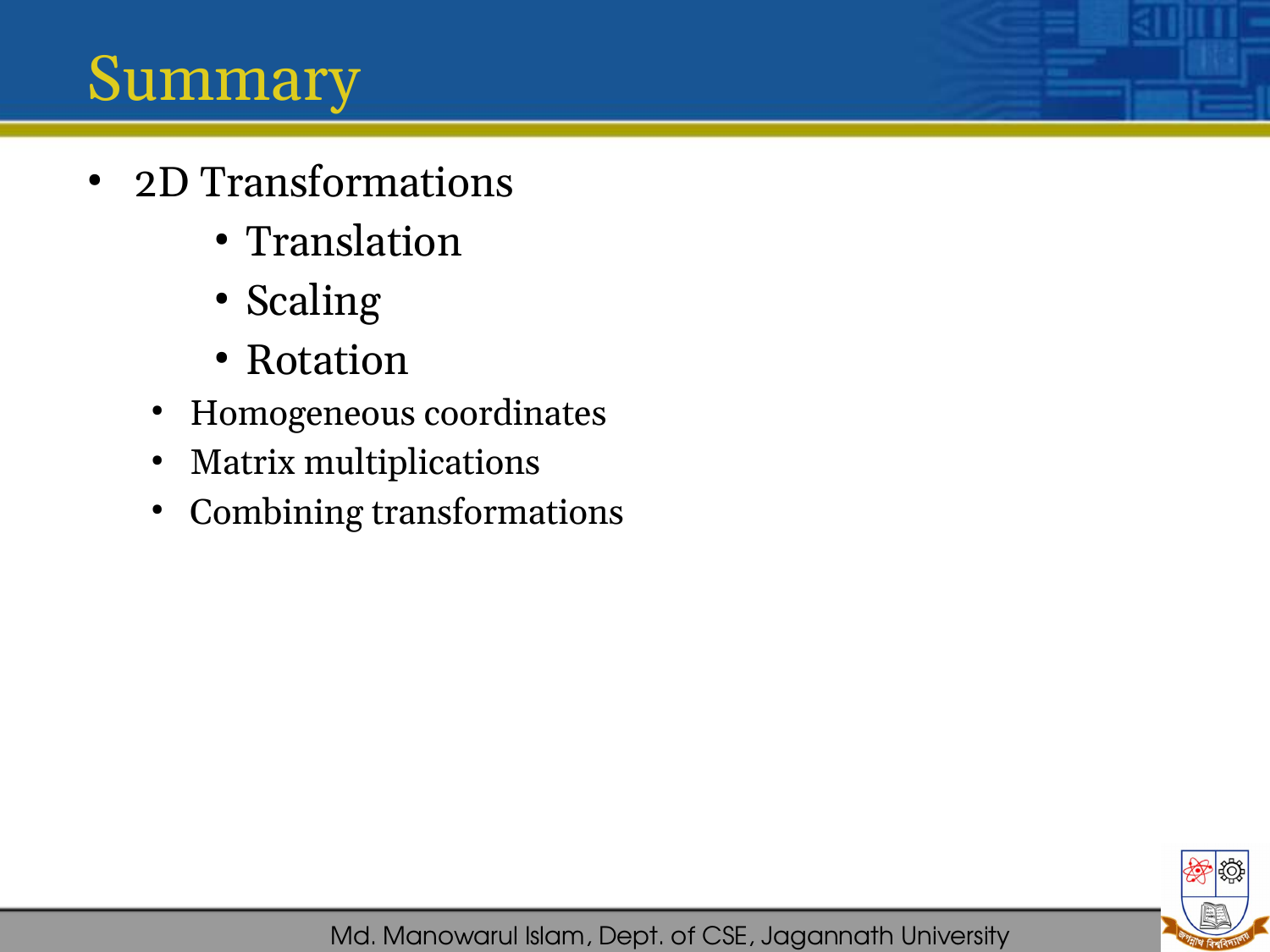

# Summary
2D Transformations
Translation
Scaling
Rotation
Homogeneous coordinates
Matrix multiplications
Combining transformations